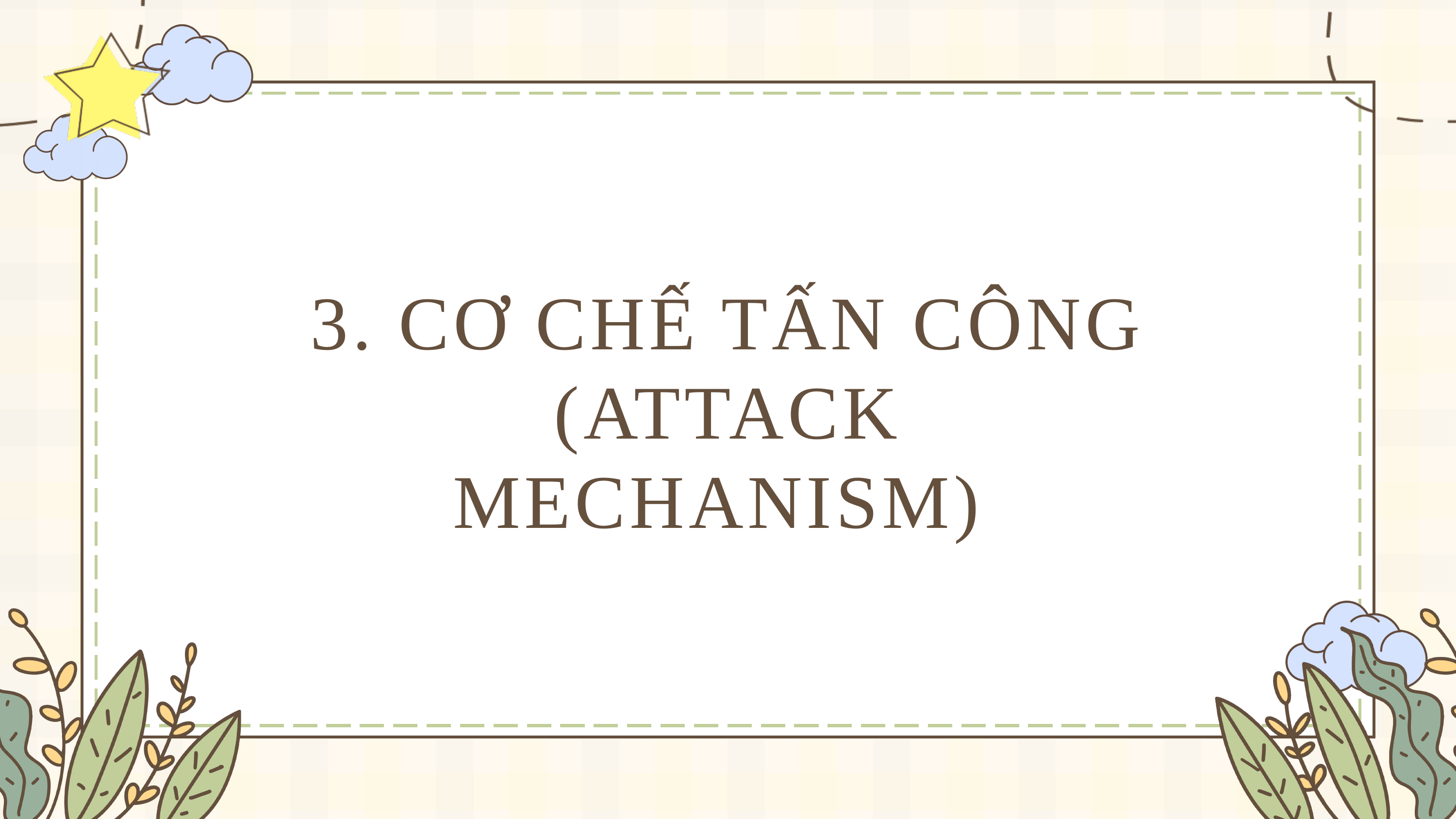

3. CƠ CHẾ TẤN CÔNG (ATTACK MECHANISM)